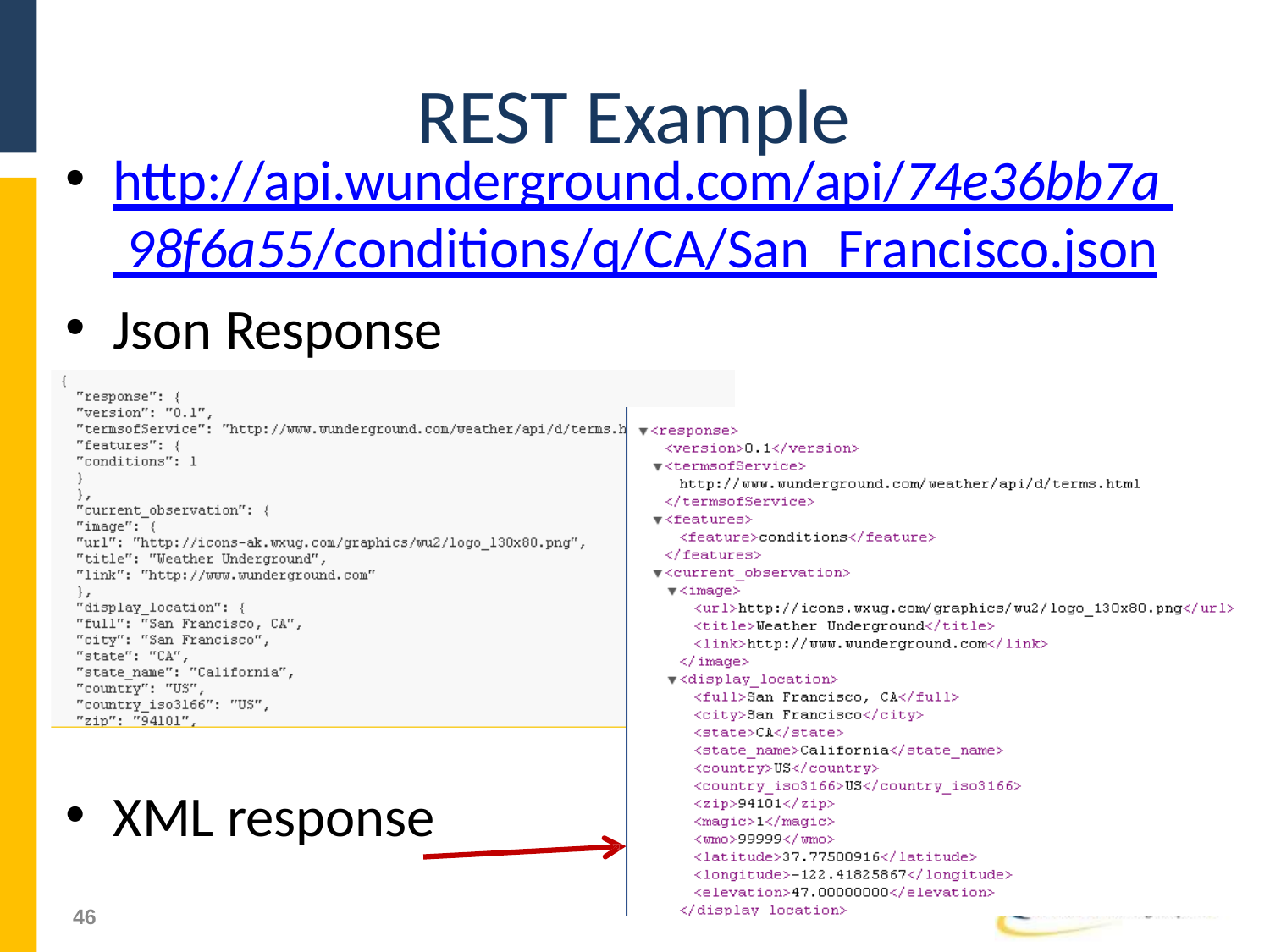

# REST Example
http://api.wunderground.com/api/74e36bb7a  98f6a55/conditions/q/CA/San_Francisco.json
Json Response

XML response
46